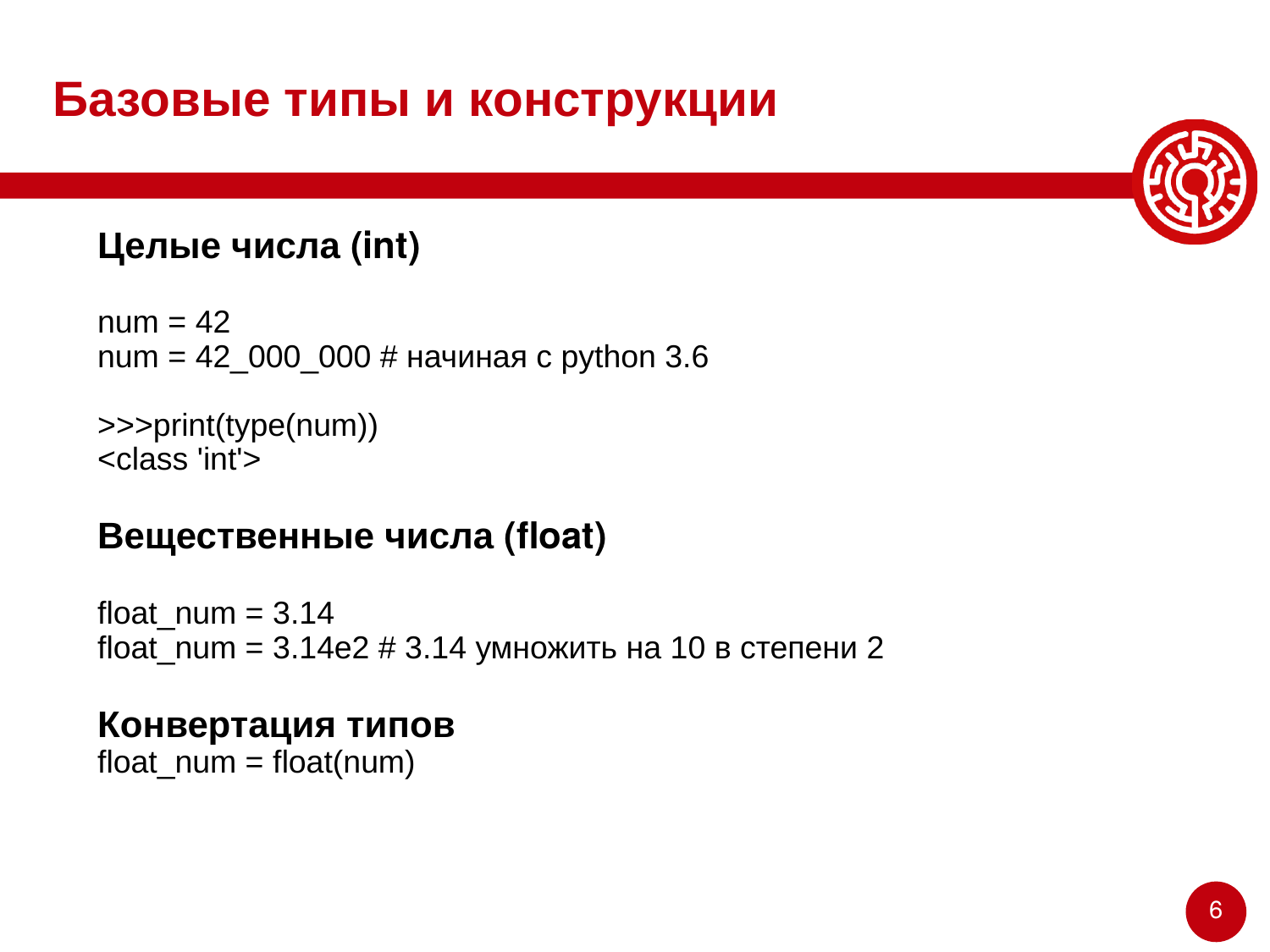

# Базовые типы и конструкции
Целые числа (int)

num = 42
num = 42_000_000 # начиная с python 3.6

>>>print(type(num))
<class 'int'>

Вещественные числа (float)

float_num = 3.14
float_num = 3.14e2 # 3.14 умножить на 10 в степени 2

Конвертация типов
float_num = float(num)

6